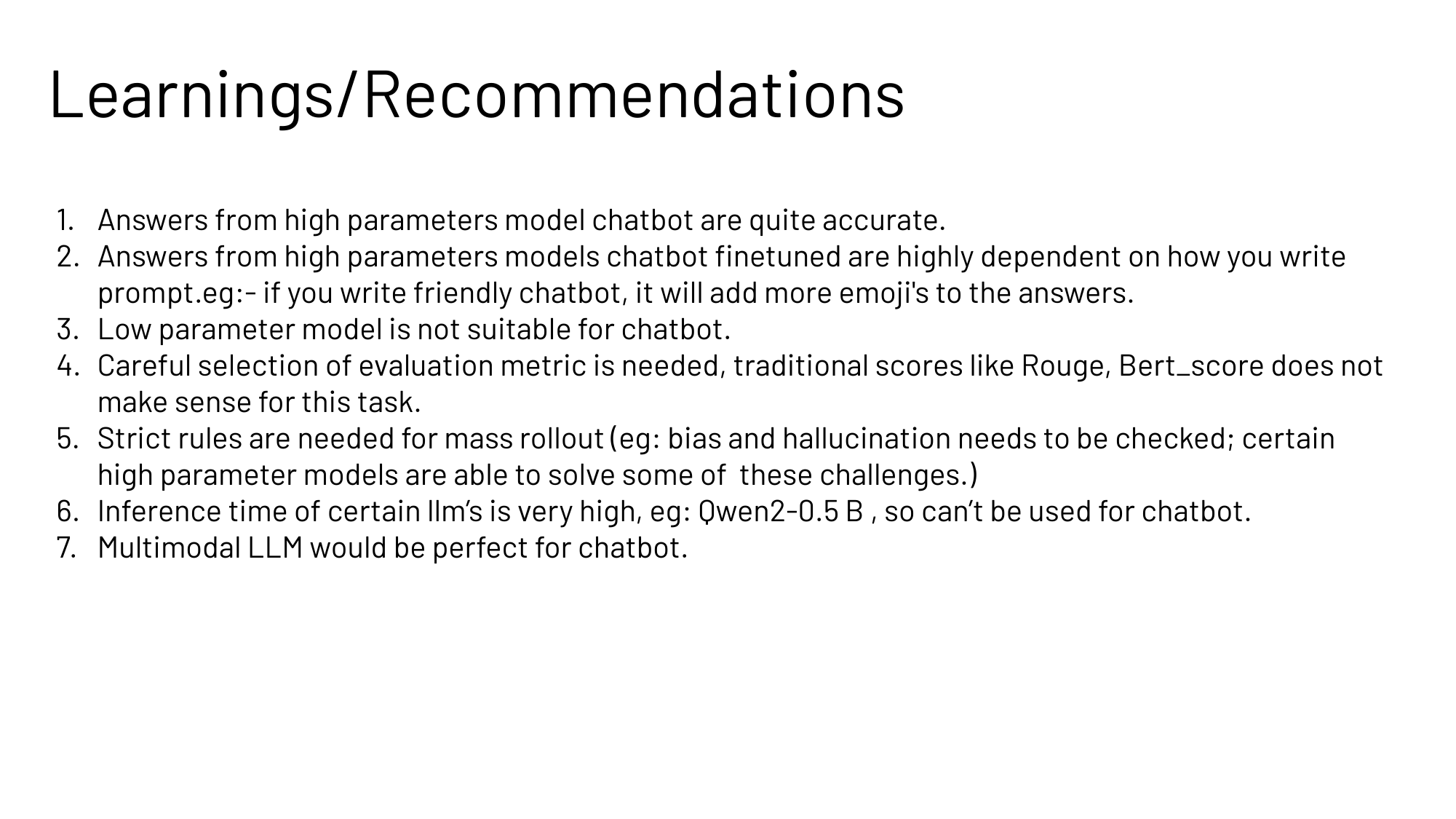

# Learnings/Recommendations
Answers from high parameters model chatbot are quite accurate.
Answers from high parameters models chatbot finetuned are highly dependent on how you write prompt.eg:- if you write friendly chatbot, it will add more emoji's to the answers.
Low parameter model is not suitable for chatbot.
Careful selection of evaluation metric is needed, traditional scores like Rouge, Bert_score does not make sense for this task.
Strict rules are needed for mass rollout (eg: bias and hallucination needs to be checked; certain high parameter models are able to solve some of  these challenges.)
Inference time of certain llm’s is very high, eg: Qwen2-0.5 B , so can’t be used for chatbot.
Multimodal LLM would be perfect for chatbot.